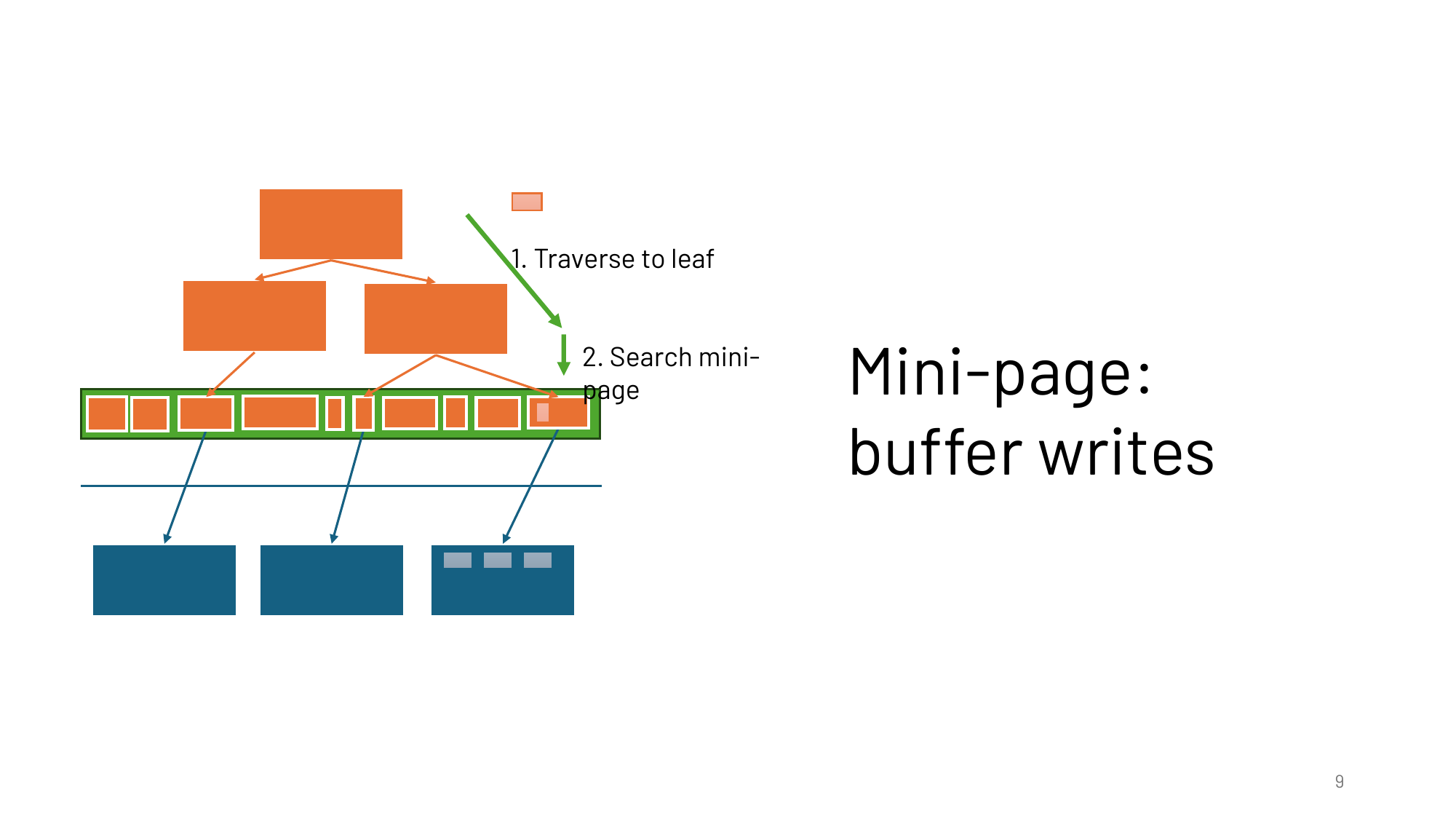

1. Traverse to leaf

Mini-page:
buffer writes
2. Search mini-page

9